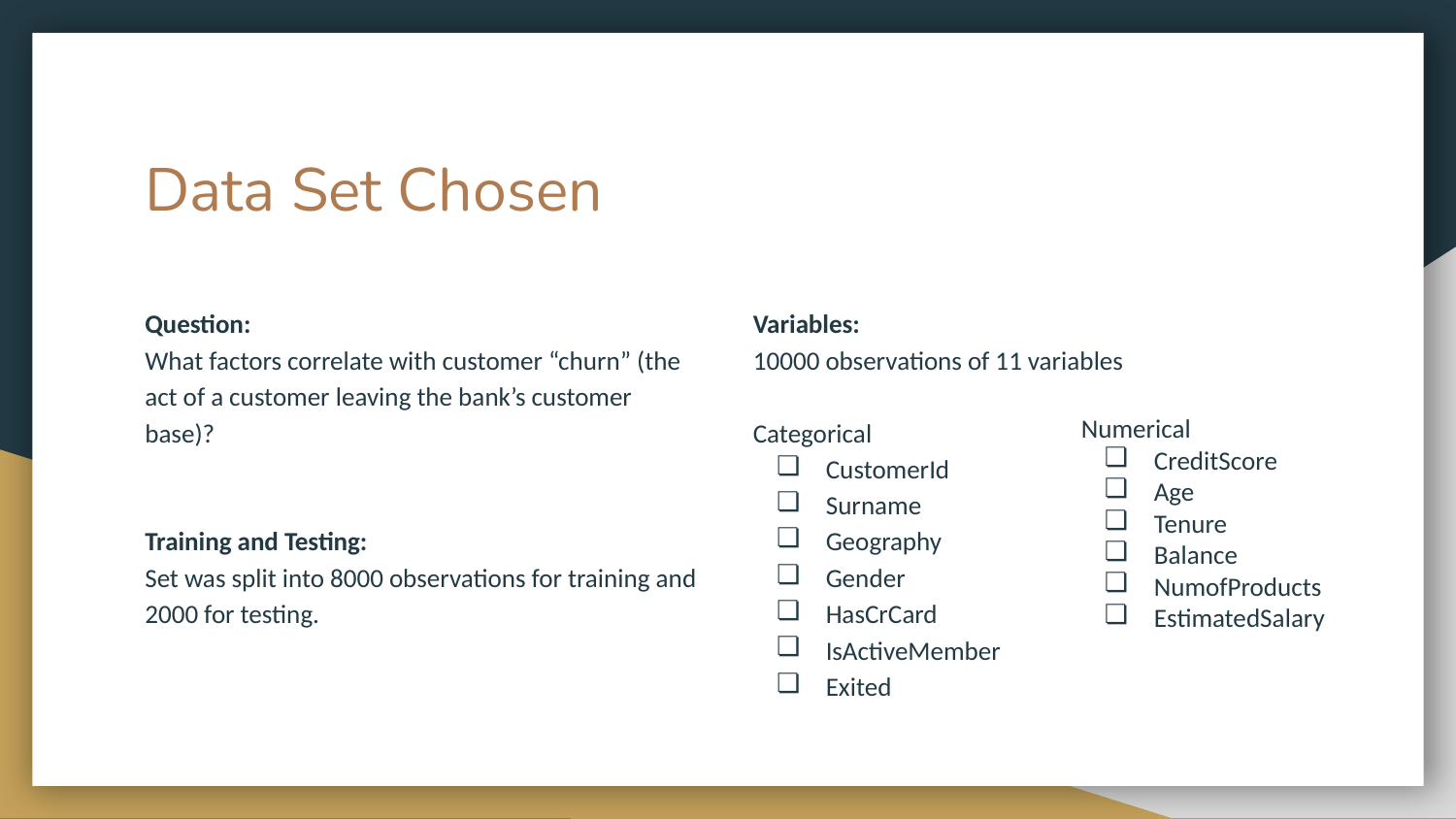

# Data Set Chosen
Question:
What factors correlate with customer “churn” (the act of a customer leaving the bank’s customer base)?

Training and Testing:
Set was split into 8000 observations for training and 2000 for testing.
Variables:
10000 observations of 11 variables

Categorical
CustomerId
Surname
Geography
Gender
HasCrCard
IsActiveMember
Exited

Numerical
CreditScore
Age
Tenure
Balance
NumofProducts
EstimatedSalary